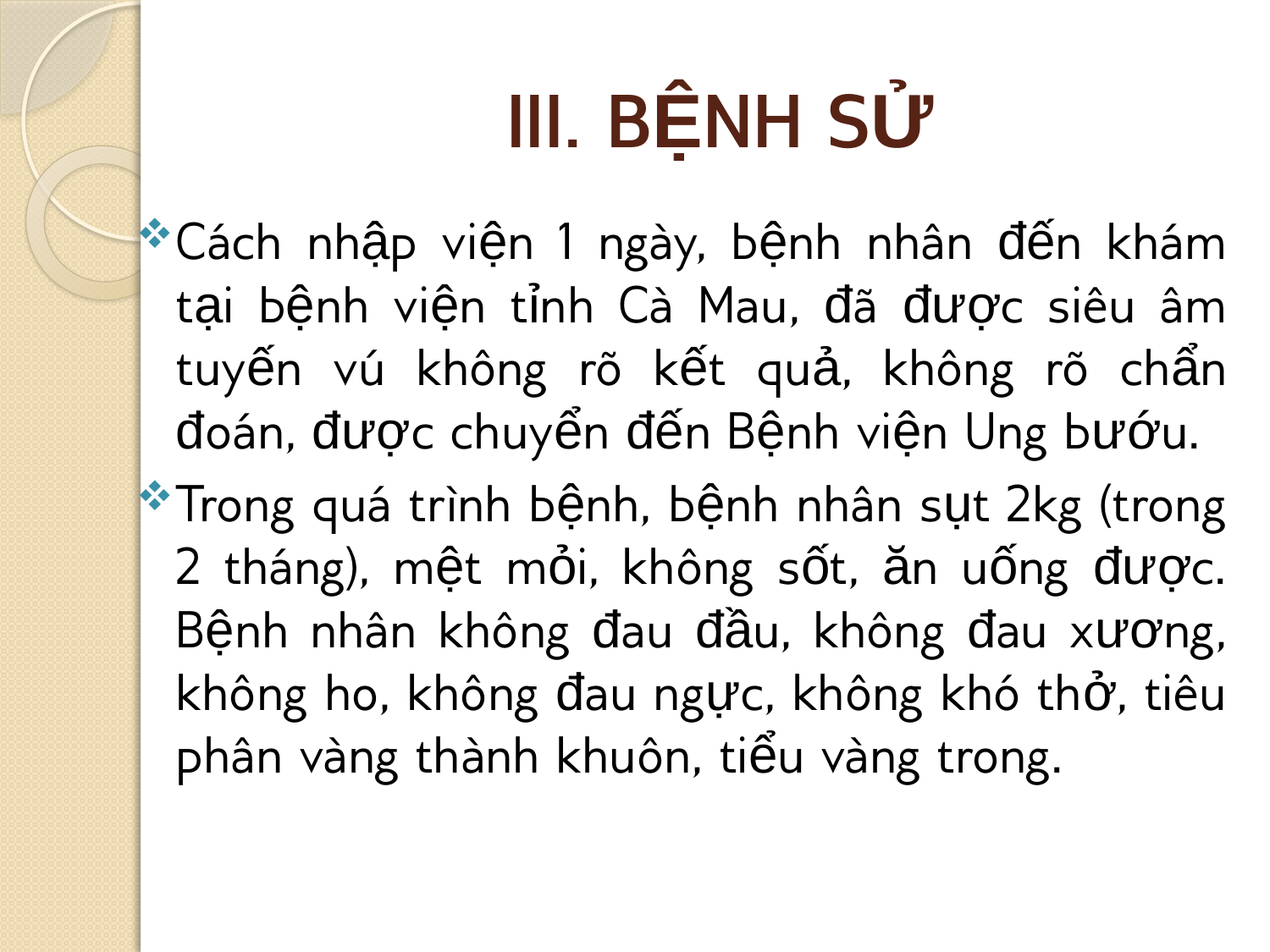

# III. BỆNH SỬ
Cách nhập viện 1 ngày, bệnh nhân đến khám tại bệnh viện tỉnh Cà Mau, đã được siêu âm tuyến vú không rõ kết quả, không rõ chẩn đoán, được chuyển đến Bệnh viện Ung bướu.
Trong quá trình bệnh, bệnh nhân sụt 2kg (trong 2 tháng), mệt mỏi, không sốt, ăn uống được. Bệnh nhân không đau đầu, không đau xương, không ho, không đau ngực, không khó thở, tiêu phân vàng thành khuôn, tiểu vàng trong.